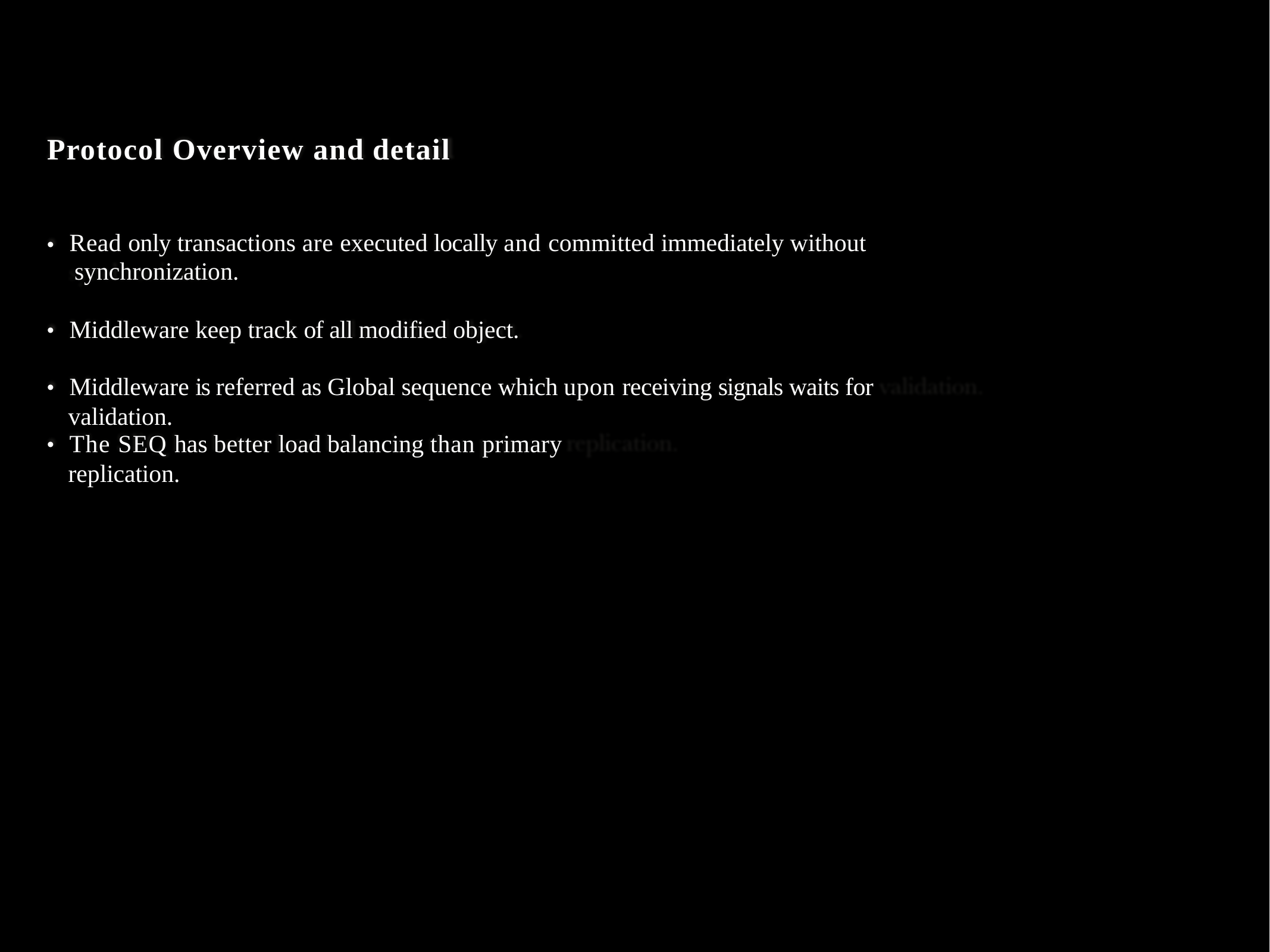

# Protocol Overview and detail

Read only transactions are executed locally and committed immediately without  synchronization.
•

Middleware keep track of all modified object.
•

Middleware is referred as Global sequence which upon receiving signals waits for validation.
•

The SEQ has better load balancing than primary replication.
•